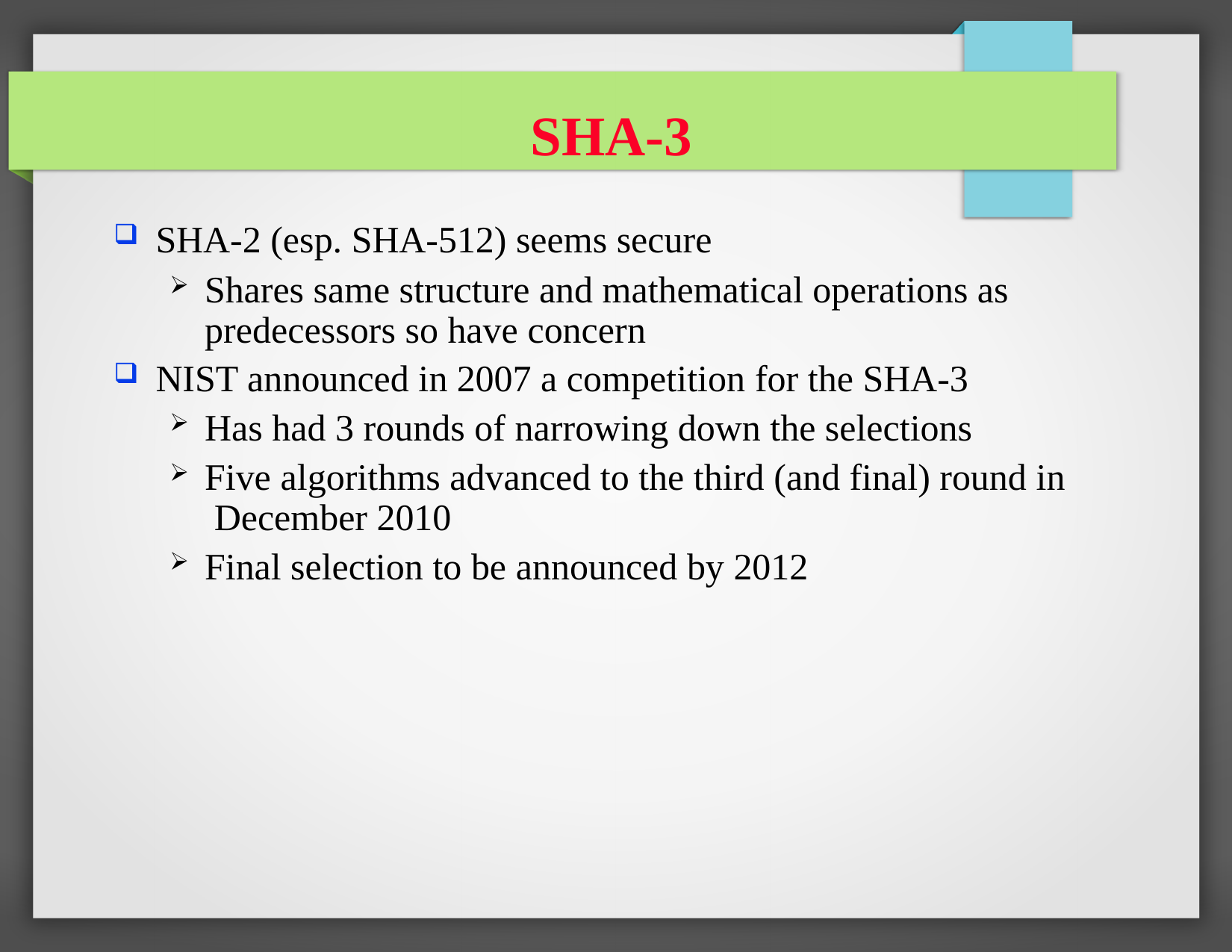

SHA-3
SHA-2 (esp. SHA-512) seems secure
Shares same structure and mathematical operations as  predecessors so have concern
NIST announced in 2007 a competition for the SHA-3
Has had 3 rounds of narrowing down the selections
Five algorithms advanced to the third (and final) round in  December 2010
Final selection to be announced by 2012